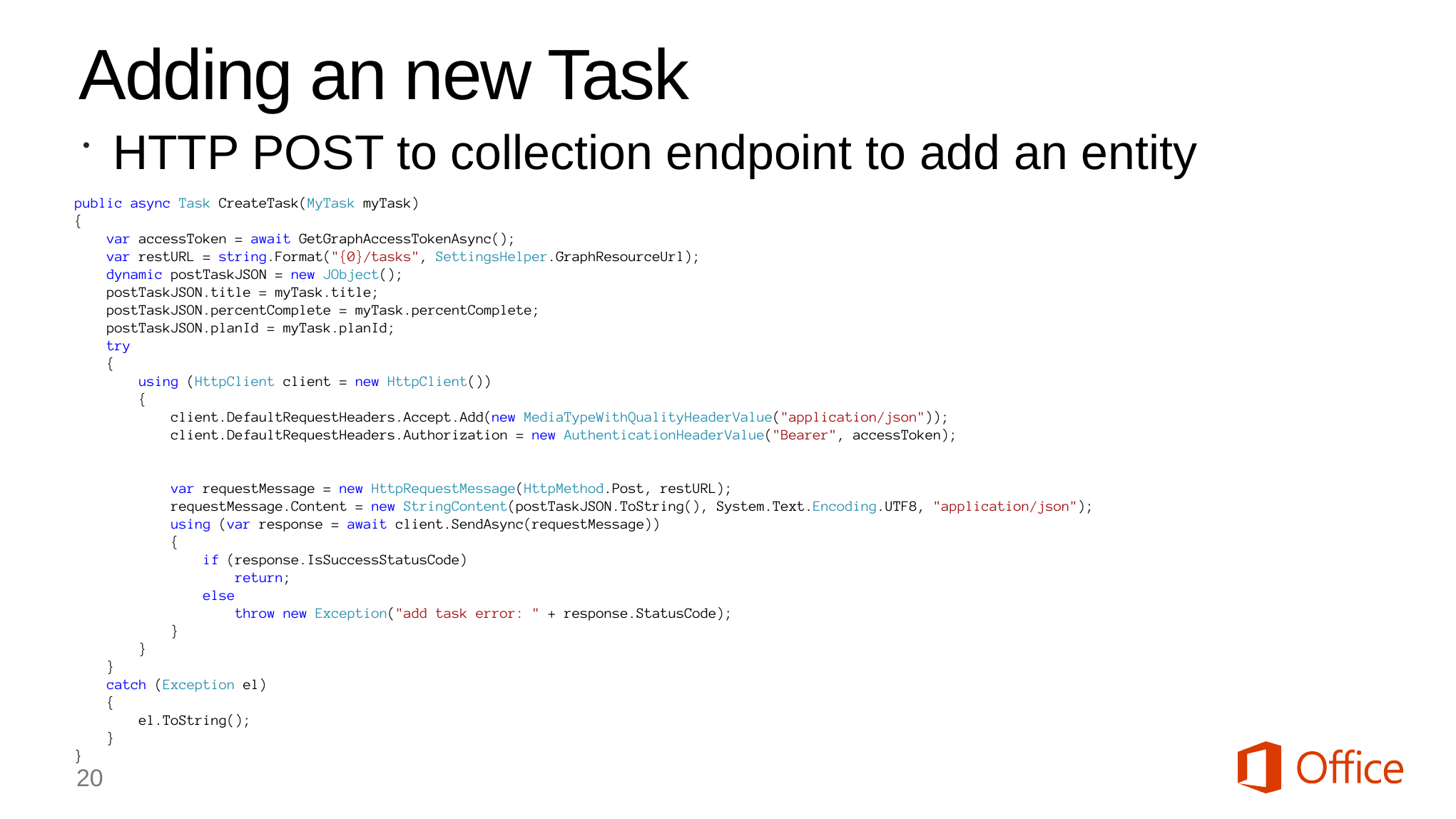

# Adding an new Task
HTTP POST to collection endpoint to add an entity
        public async Task CreateTask(MyTask myTask)
        {
            var accessToken = await GetGraphAccessTokenAsync();
            var restURL = string.Format("{0}/tasks", SettingsHelper.GraphResourceUrl);
            dynamic postTaskJSON = new JObject();
            postTaskJSON.title = myTask.title;
            postTaskJSON.percentComplete = myTask.percentComplete;
            postTaskJSON.planId = myTask.planId;
            try
            {
                using (HttpClient client = new HttpClient())
                {
                    client.DefaultRequestHeaders.Accept.Add(new MediaTypeWithQualityHeaderValue("application/json"));
                    client.DefaultRequestHeaders.Authorization = new AuthenticationHeaderValue("Bearer", accessToken);

                    var requestMessage = new HttpRequestMessage(HttpMethod.Post, restURL);
                    requestMessage.Content = new StringContent(postTaskJSON.ToString(), System.Text.Encoding.UTF8, "application/json");
                    using (var response = await client.SendAsync(requestMessage))
                    {
                        if (response.IsSuccessStatusCode)
                            return;
                        else
                            throw new Exception("add task error: " + response.StatusCode);
                    }
                }
            }
            catch (Exception el)
            {
                el.ToString();
            }
        }
20